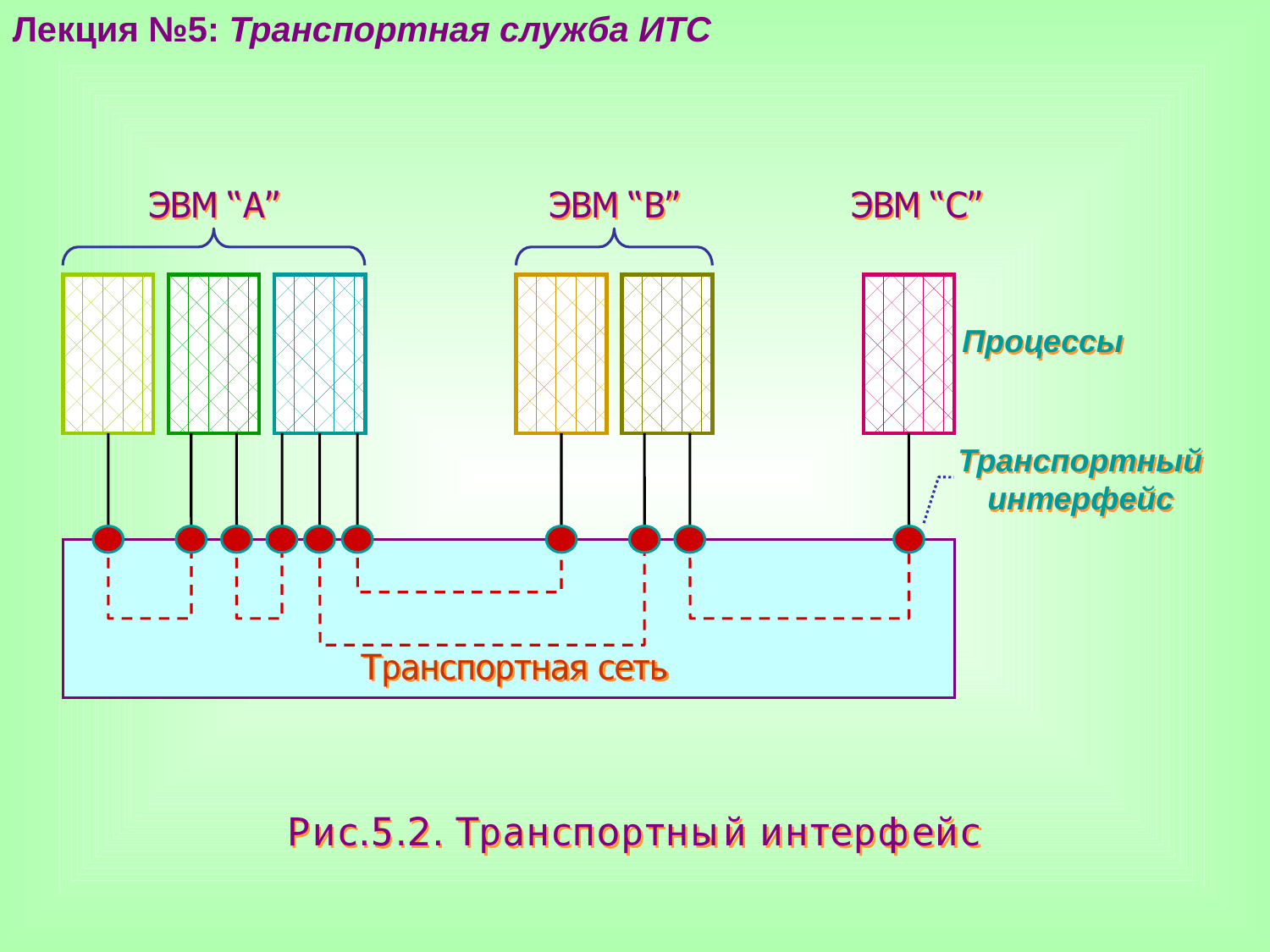

Лекция №5: Транспортная служба ИТС

ЭВМ “А”
ЭВМ “В”
ЭВМ “С”

Процессы

Транспортный
интерфейс

Транспортная сеть
Рис.5.2. Транспортный интерфейс